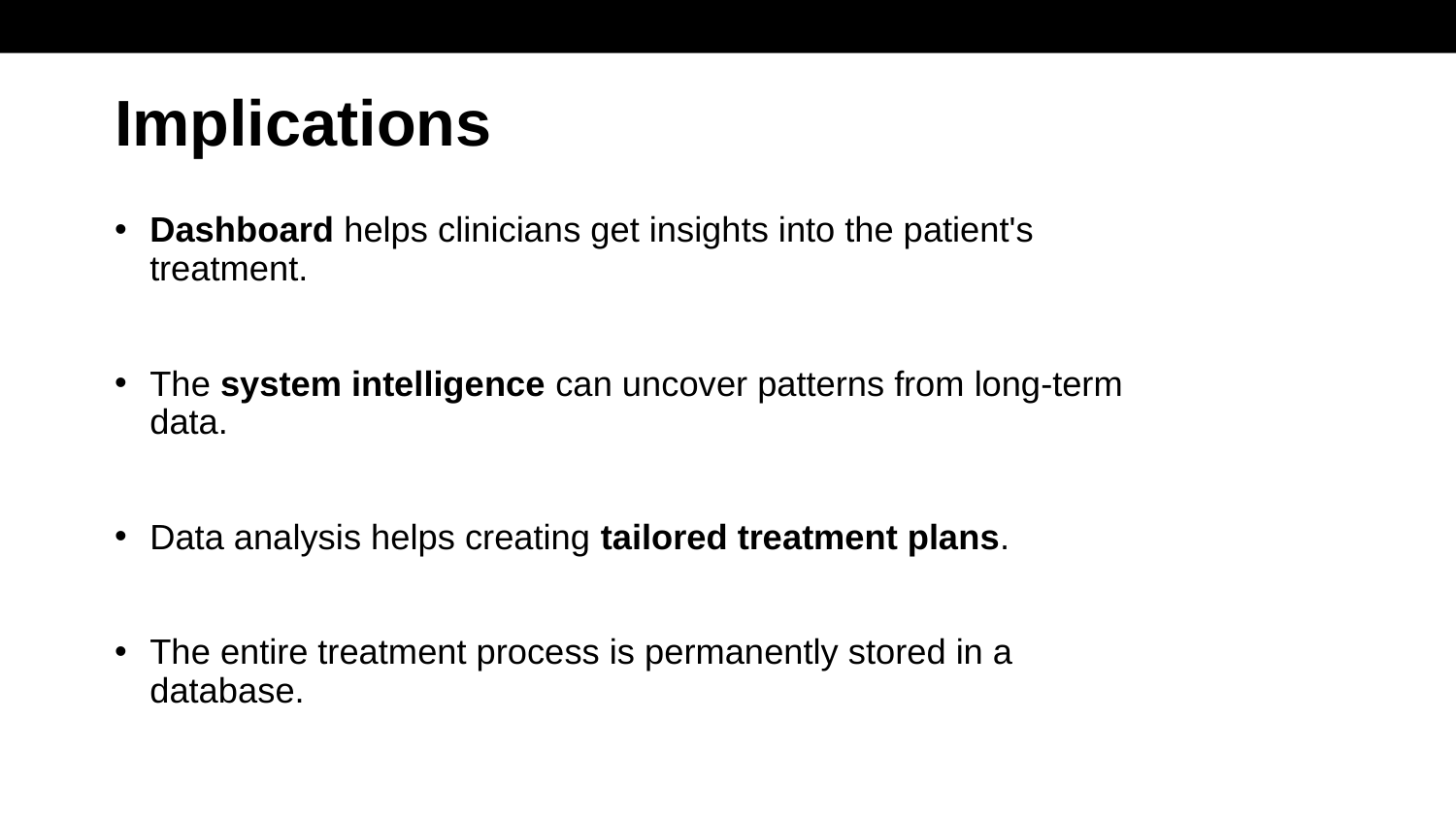

# Implications
Dashboard helps clinicians get insights into the patient's treatment.

The system intelligence can uncover patterns from long-term data.

Data analysis helps creating tailored treatment plans.

The entire treatment process is permanently stored in a database.